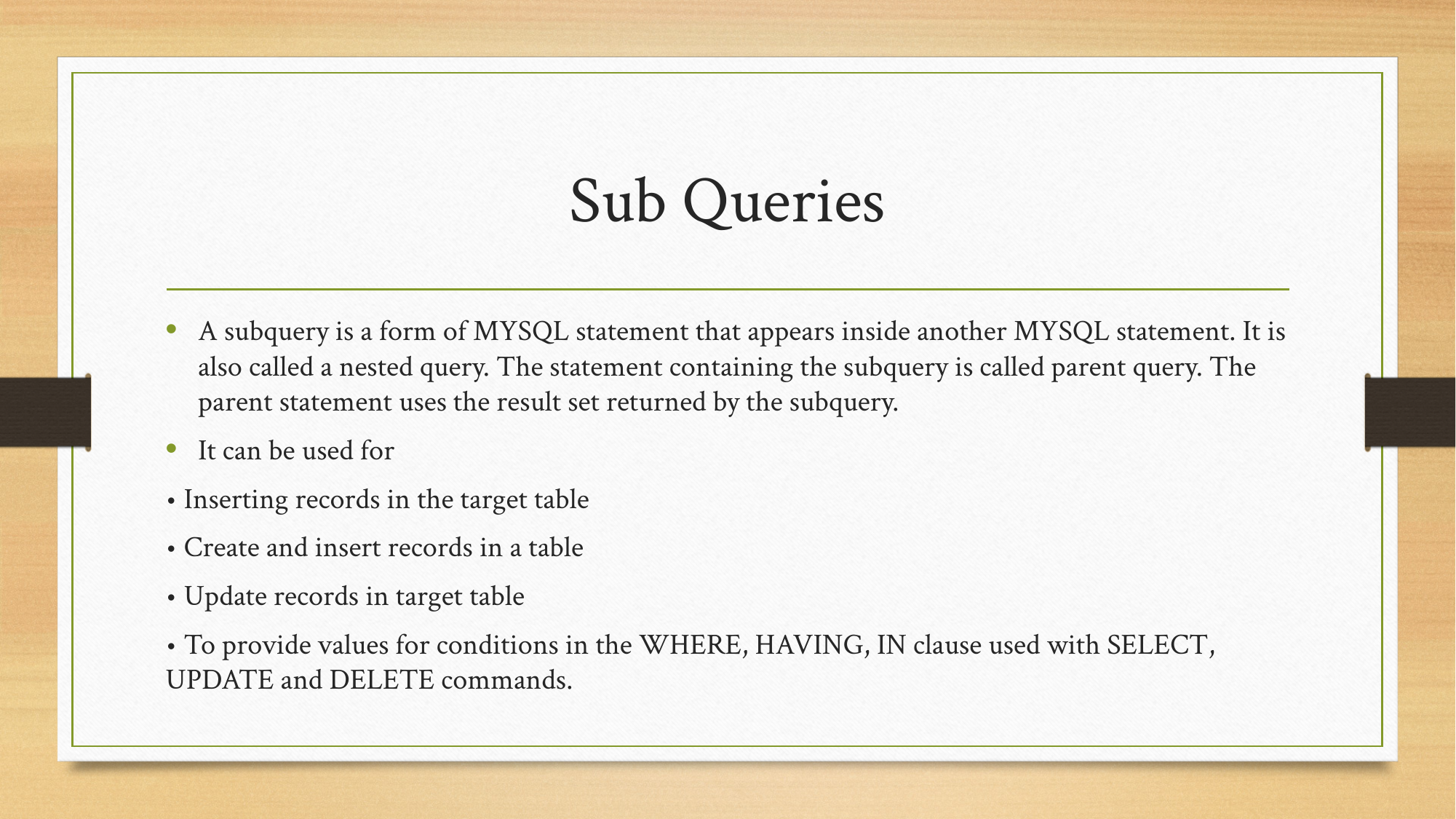

# Sub Queries
A subquery is a form of MYSQL statement that appears inside another MYSQL statement. It is also called a nested query. The statement containing the subquery is called parent query. The parent statement uses the result set returned by the subquery.
It can be used for
• Inserting records in the target table
• Create and insert records in a table
• Update records in target table
• To provide values for conditions in the WHERE, HAVING, IN clause used with SELECT, UPDATE and DELETE commands.